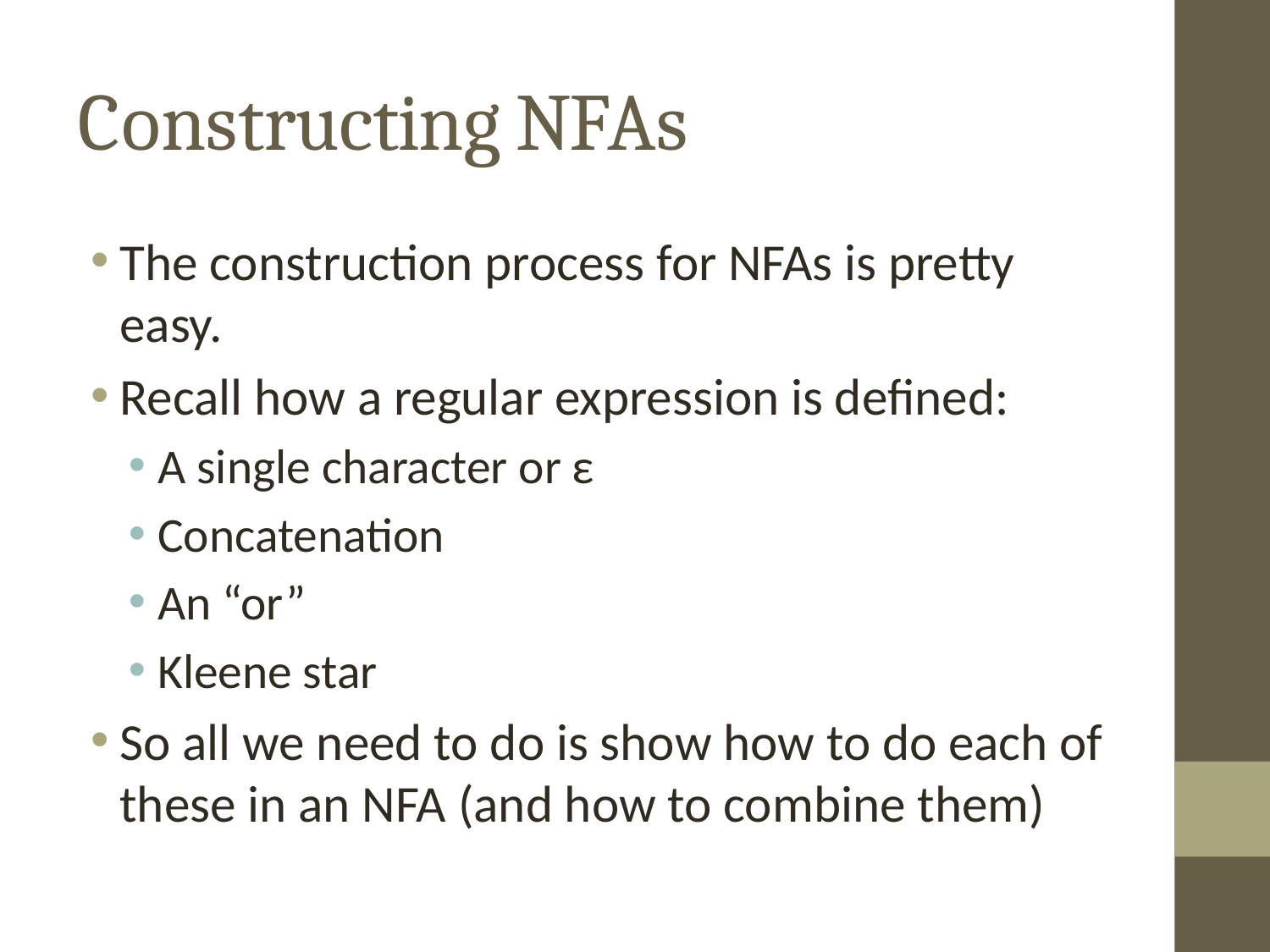

Constructing NFAs
The construction process for NFAs is pretty easy.
Recall how a regular expression is defined:
A single character or ε
Concatenation
An “or”
Kleene star
So all we need to do is show how to do each of these in an NFA (and how to combine them)